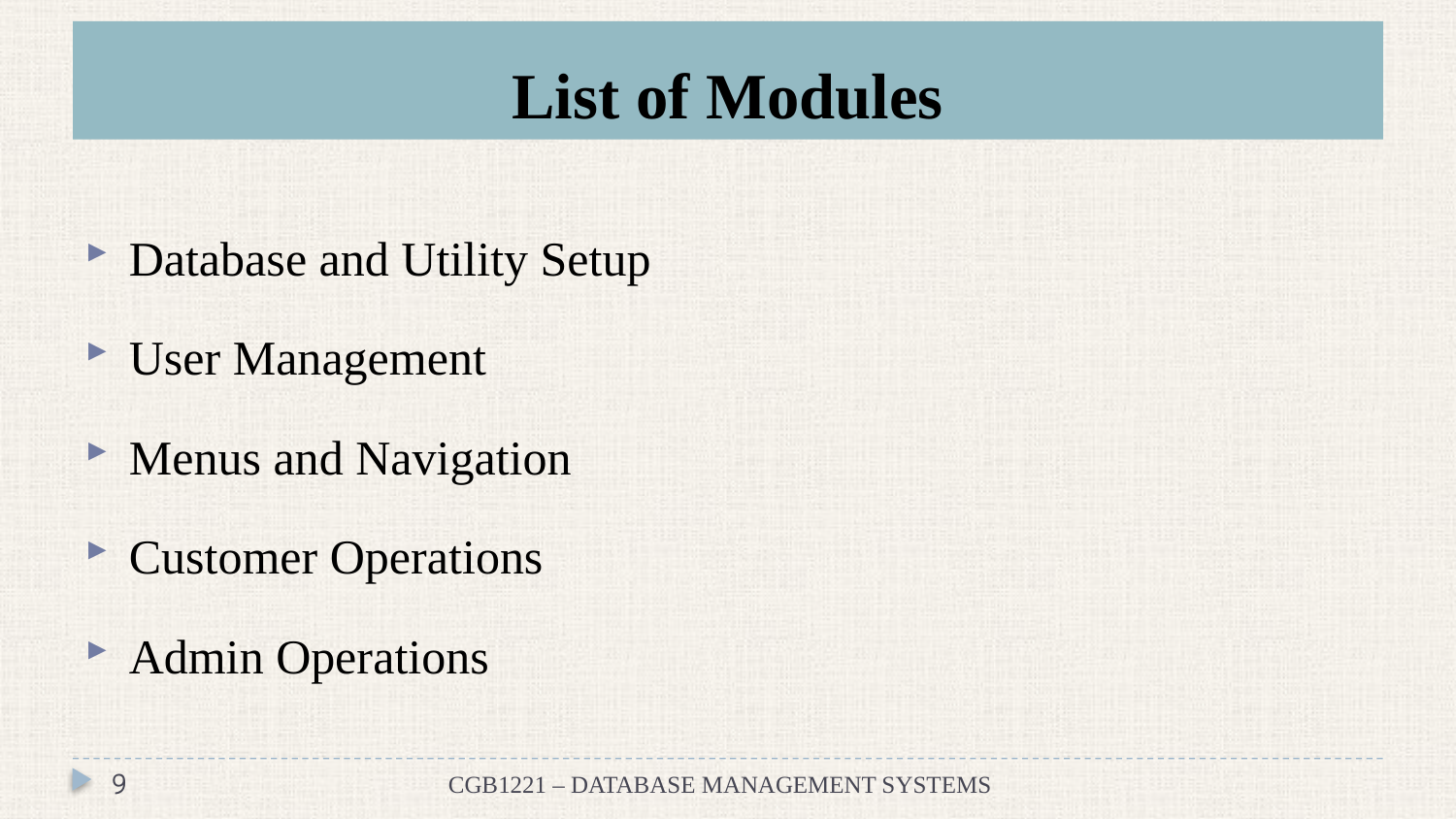

# List of Modules
Database and Utility Setup
User Management
Menus and Navigation
Customer Operations
Admin Operations

9
CGB1221 – DATABASE MANAGEMENT SYSTEMS